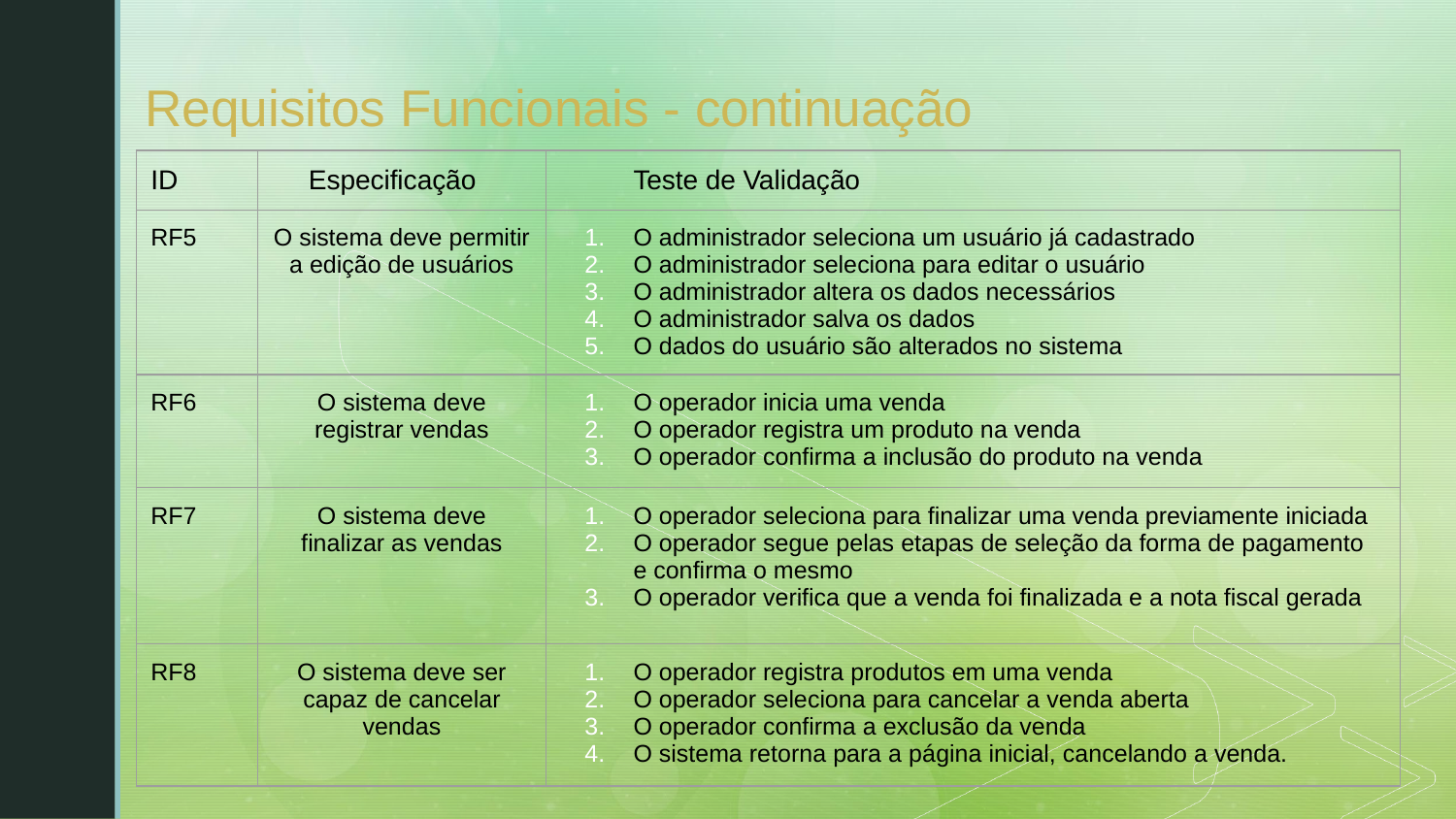

# Requisitos Funcionais - continuação
| ID | Especificação | Teste de Validação |
| --- | --- | --- |
| RF5 | O sistema deve permitir a edição de usuários | O administrador seleciona um usuário já cadastrado O administrador seleciona para editar o usuário O administrador altera os dados necessários O administrador salva os dados O dados do usuário são alterados no sistema |
| RF6 | O sistema deve registrar vendas | O operador inicia uma venda O operador registra um produto na venda O operador confirma a inclusão do produto na venda |
| RF7 | O sistema deve finalizar as vendas | O operador seleciona para finalizar uma venda previamente iniciada O operador segue pelas etapas de seleção da forma de pagamento e confirma o mesmo O operador verifica que a venda foi finalizada e a nota fiscal gerada |
| RF8 | O sistema deve ser capaz de cancelar vendas | O operador registra produtos em uma venda O operador seleciona para cancelar a venda aberta O operador confirma a exclusão da venda O sistema retorna para a página inicial, cancelando a venda. |